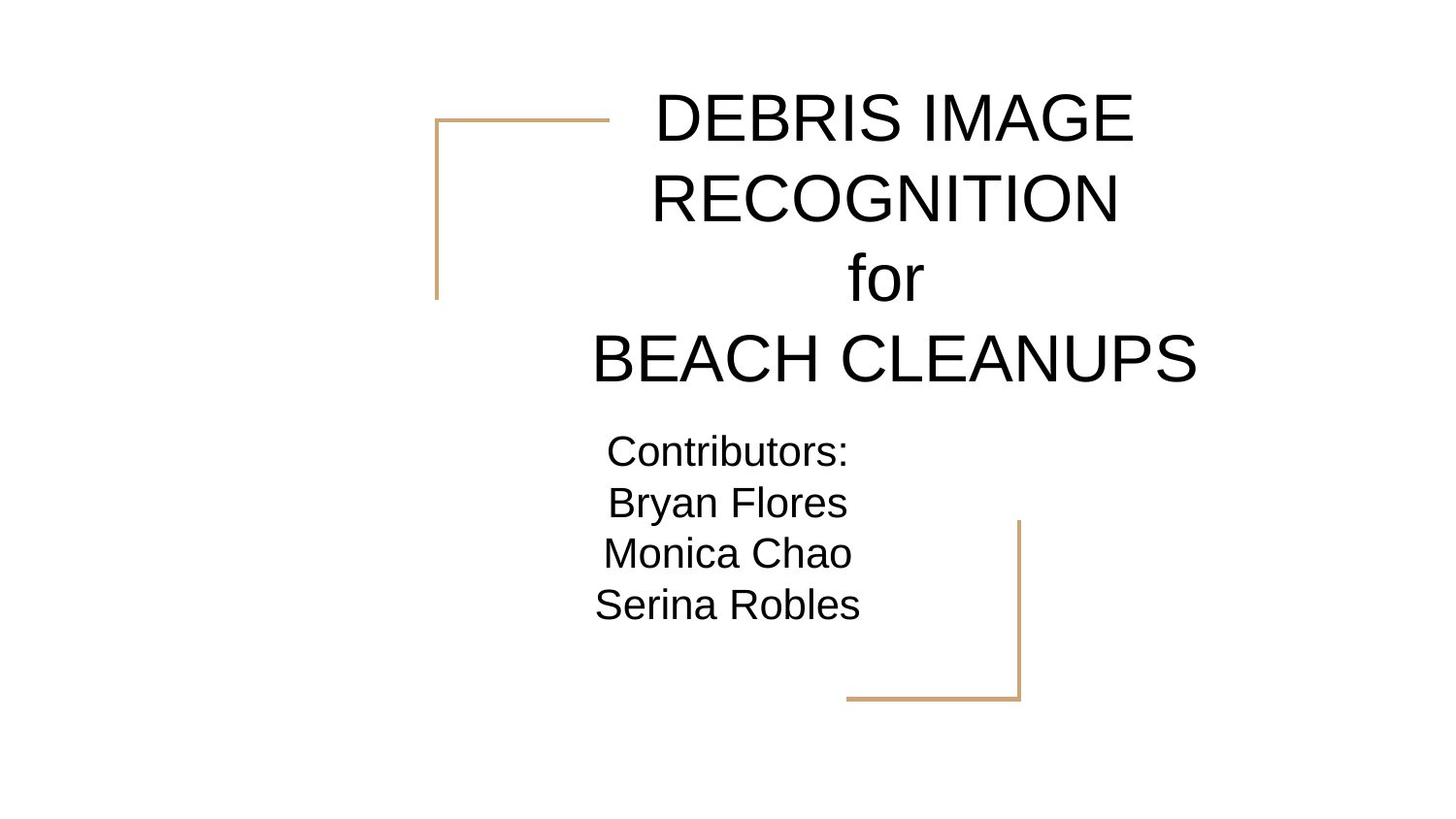

# DEBRIS IMAGE RECOGNITION
for
BEACH CLEANUPS
Contributors:
Bryan Flores
Monica Chao
Serina Robles